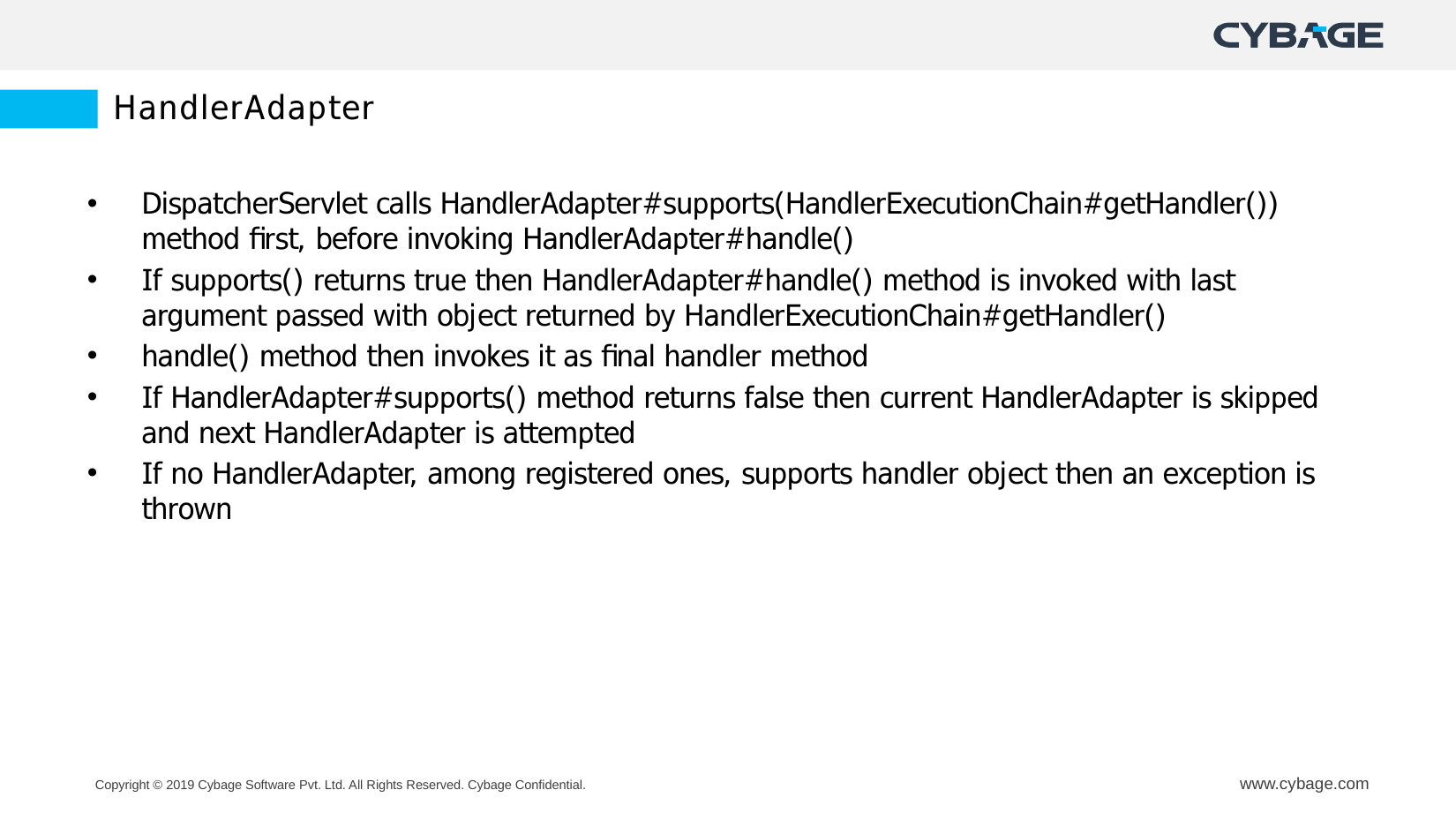

# HandlerAdapter
DispatcherServlet calls HandlerAdapter#supports(HandlerExecutionChain#getHandler()) method first, before invoking HandlerAdapter#handle()
If supports() returns true then HandlerAdapter#handle() method is invoked with last argument passed with object returned by HandlerExecutionChain#getHandler()
handle() method then invokes it as final handler method
If HandlerAdapter#supports() method returns false then current HandlerAdapter is skipped and next HandlerAdapter is attempted
If no HandlerAdapter, among registered ones, supports handler object then an exception is thrown